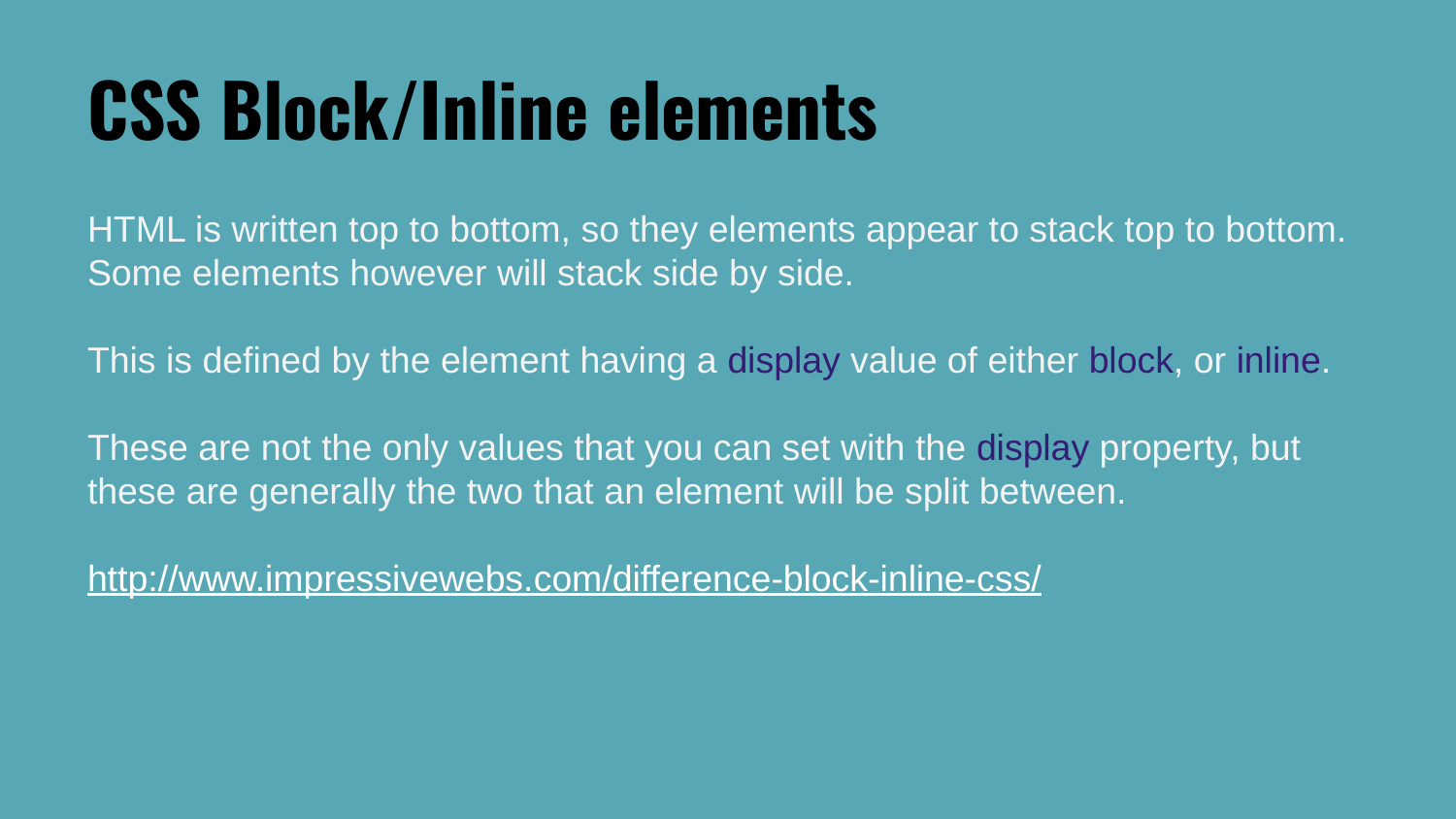

# CSS Block/Inline elements
HTML is written top to bottom, so they elements appear to stack top to bottom. Some elements however will stack side by side.

This is defined by the element having a display value of either block, or inline.

These are not the only values that you can set with the display property, but these are generally the two that an element will be split between.

http://www.impressivewebs.com/difference-block-inline-css/